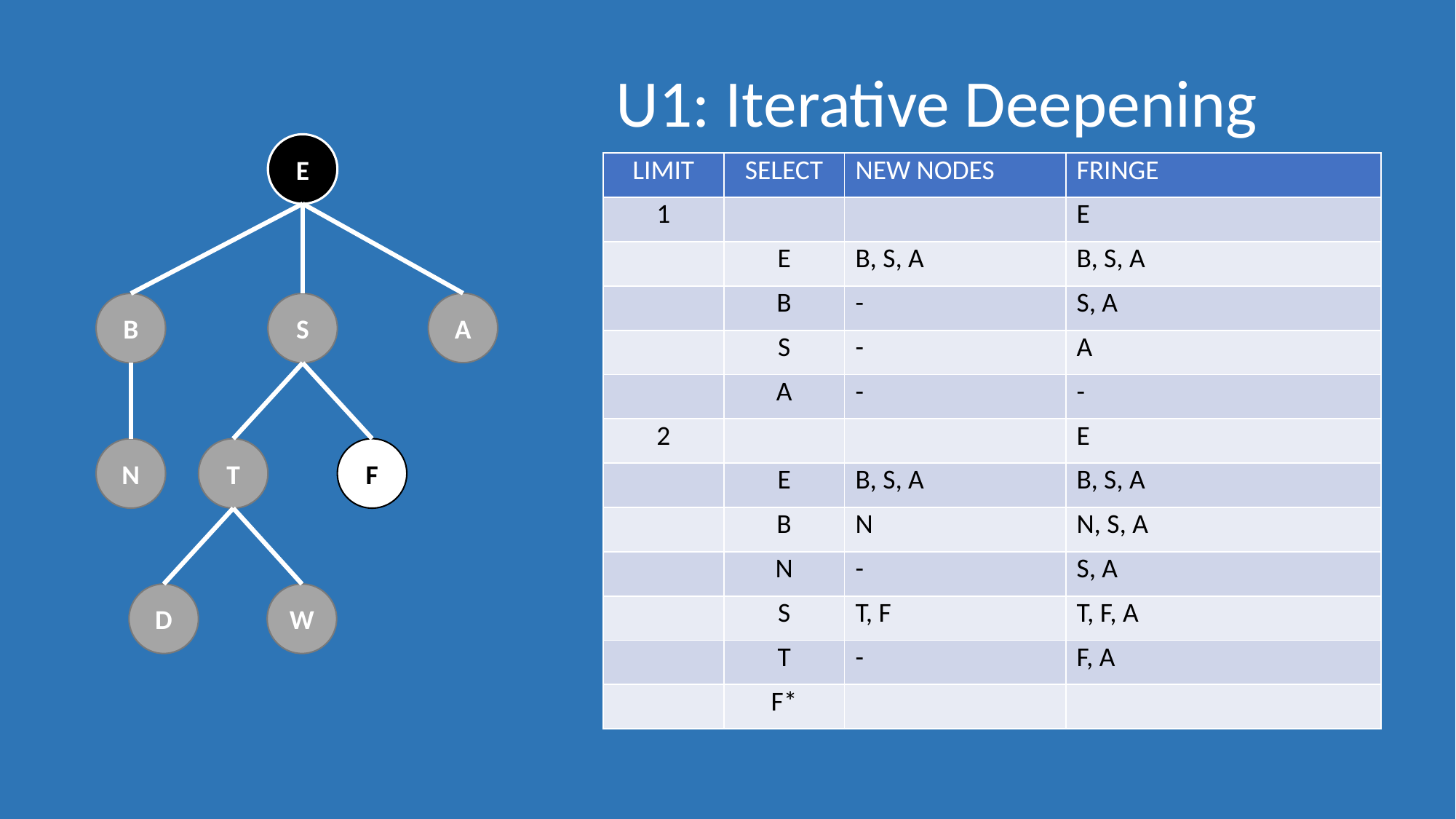

# U1: Iterative Deepening
E
| LIMIT | SELECT | NEW NODES | FRINGE |
| --- | --- | --- | --- |
| 1 |  |  | E |
|  | E | B, S, A | B, S, A |
|  | B | - | S, A |
|  | S | - | A |
|  | A | - | - |
| 2 |  |  | E |
|  | E | B, S, A | B, S, A |
|  | B | N | N, S, A |
|  | N | - | S, A |
|  | S | T, F | T, F, A |
|  | T | - | F, A |
|  | F\* |  |  |
A
S
B
F
N
T
W
D